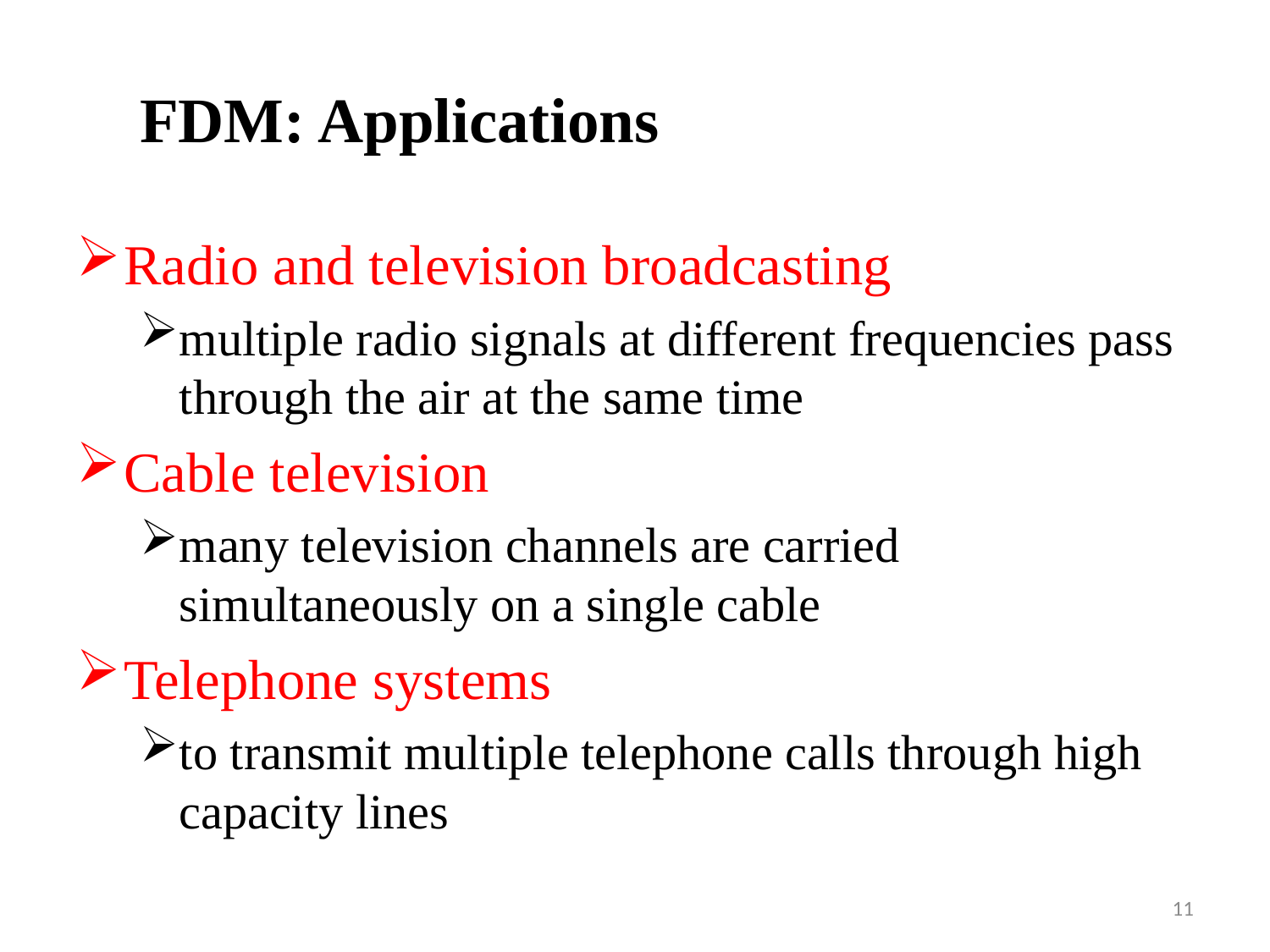

# FDM: Applications
Radio and television broadcasting
multiple radio signals at different frequencies pass through the air at the same time
Cable television
many television channels are carried simultaneously on a single cable
Telephone systems
to transmit multiple telephone calls through high capacity lines
11